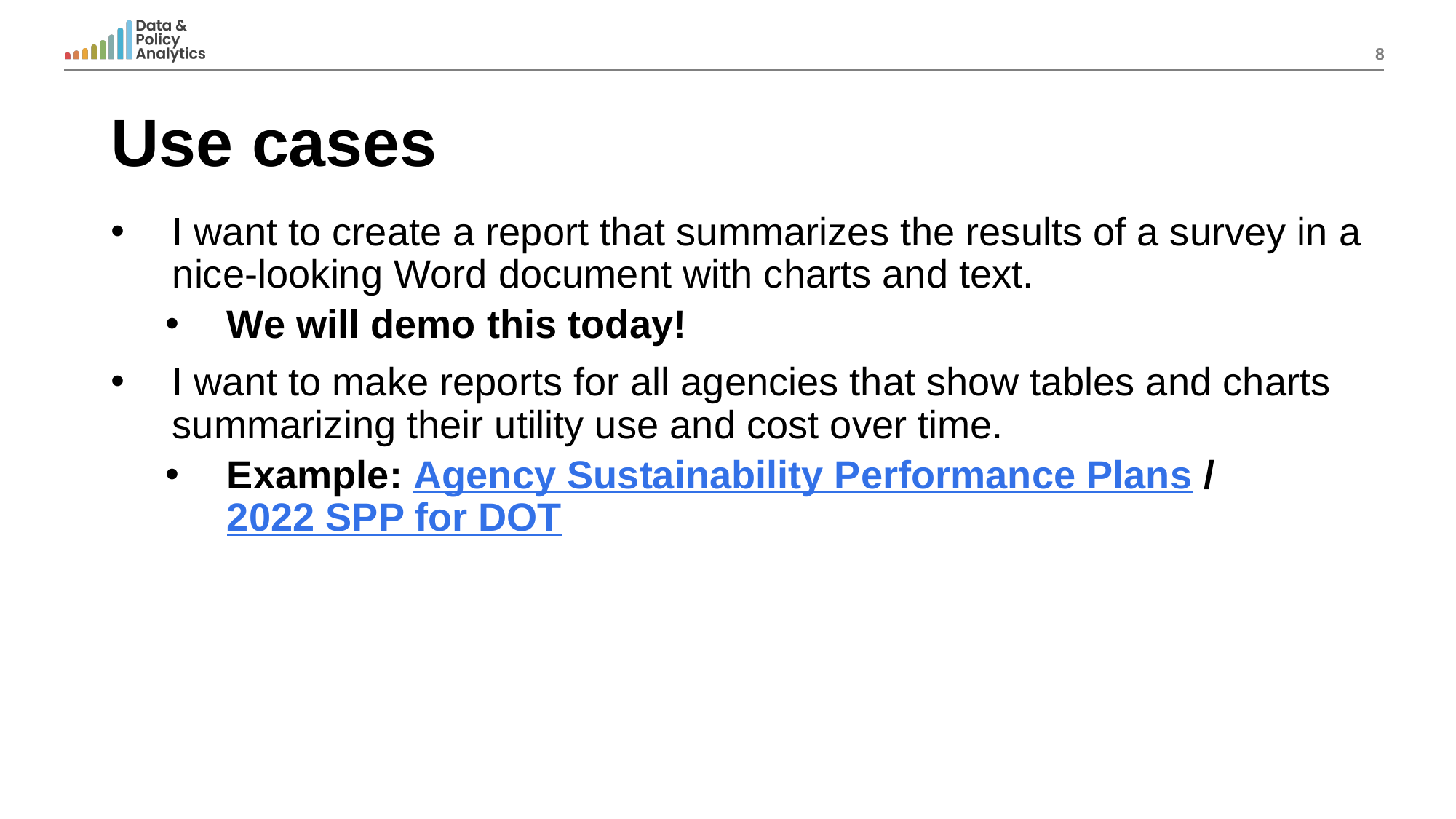

8
# Use cases
I want to create a report that summarizes the results of a survey in a nice-looking Word document with charts and text.
We will demo this today!
I want to make reports for all agencies that show tables and charts summarizing their utility use and cost over time.
Example: Agency Sustainability Performance Plans / 2022 SPP for DOT